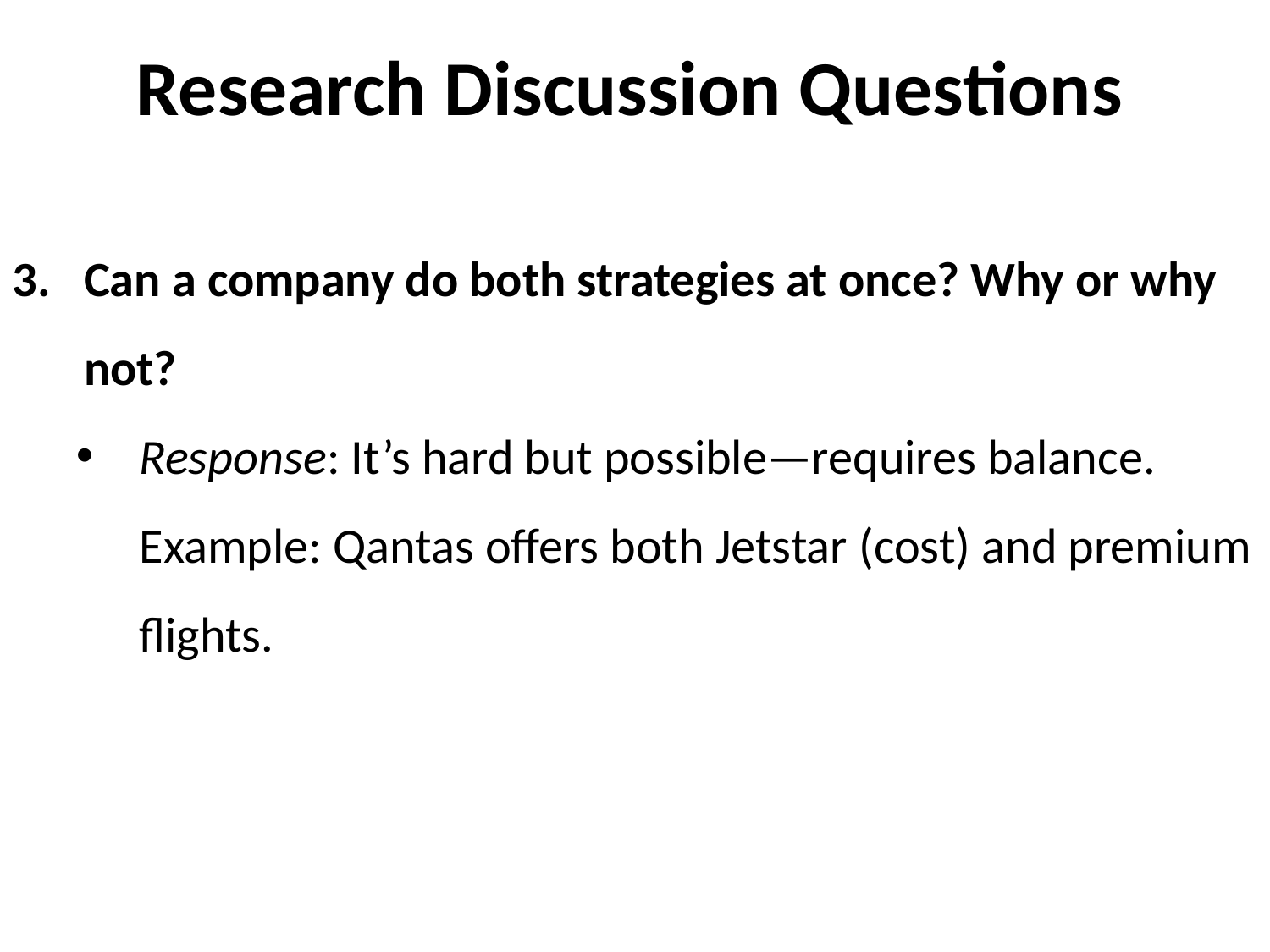

# Research Discussion Questions
Can a company do both strategies at once? Why or why not?
Response: It’s hard but possible—requires balance. Example: Qantas offers both Jetstar (cost) and premium flights.